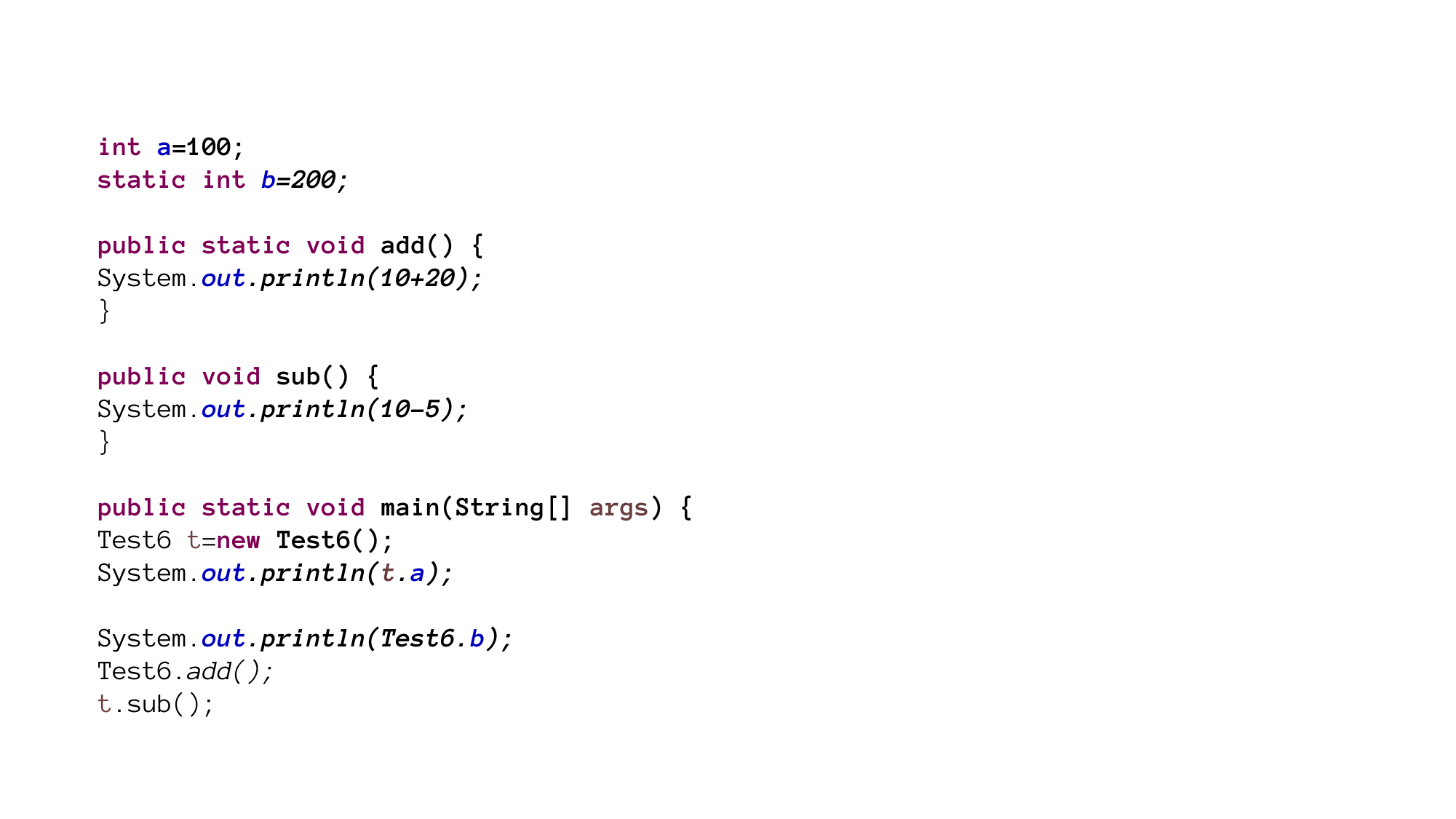

int a=100;
static int b=200;

public static void add() {
System.out.println(10+20);
}

public void sub() {
System.out.println(10-5);
}

public static void main(String[] args) {
Test6 t=new Test6();
System.out.println(t.a);

System.out.println(Test6.b);
Test6.add();
t.sub();
#